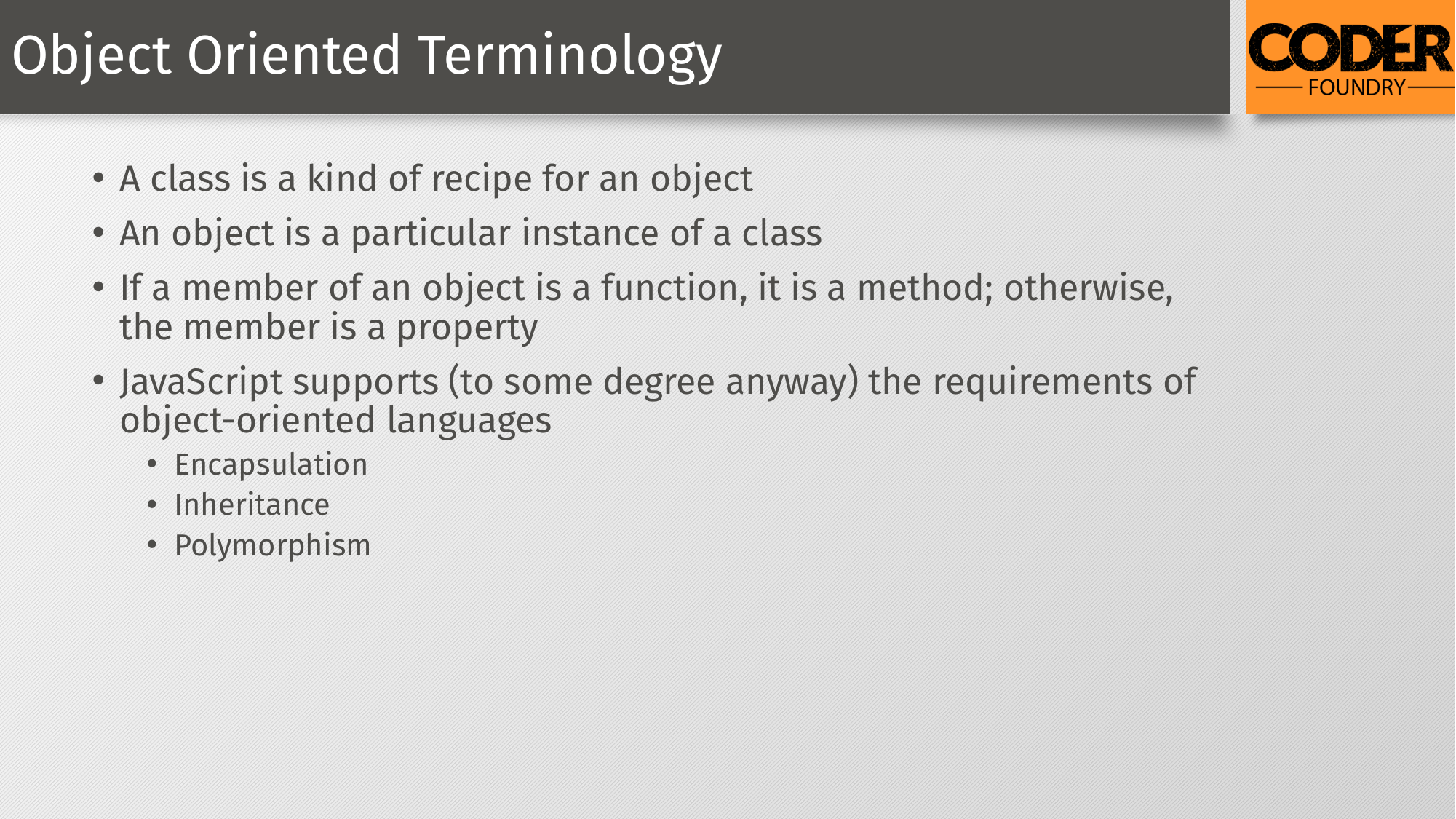

# Object Oriented Terminology
A class is a kind of recipe for an object
An object is a particular instance of a class
If a member of an object is a function, it is a method; otherwise, the member is a property
JavaScript supports (to some degree anyway) the requirements of object-oriented languages
Encapsulation
Inheritance
Polymorphism